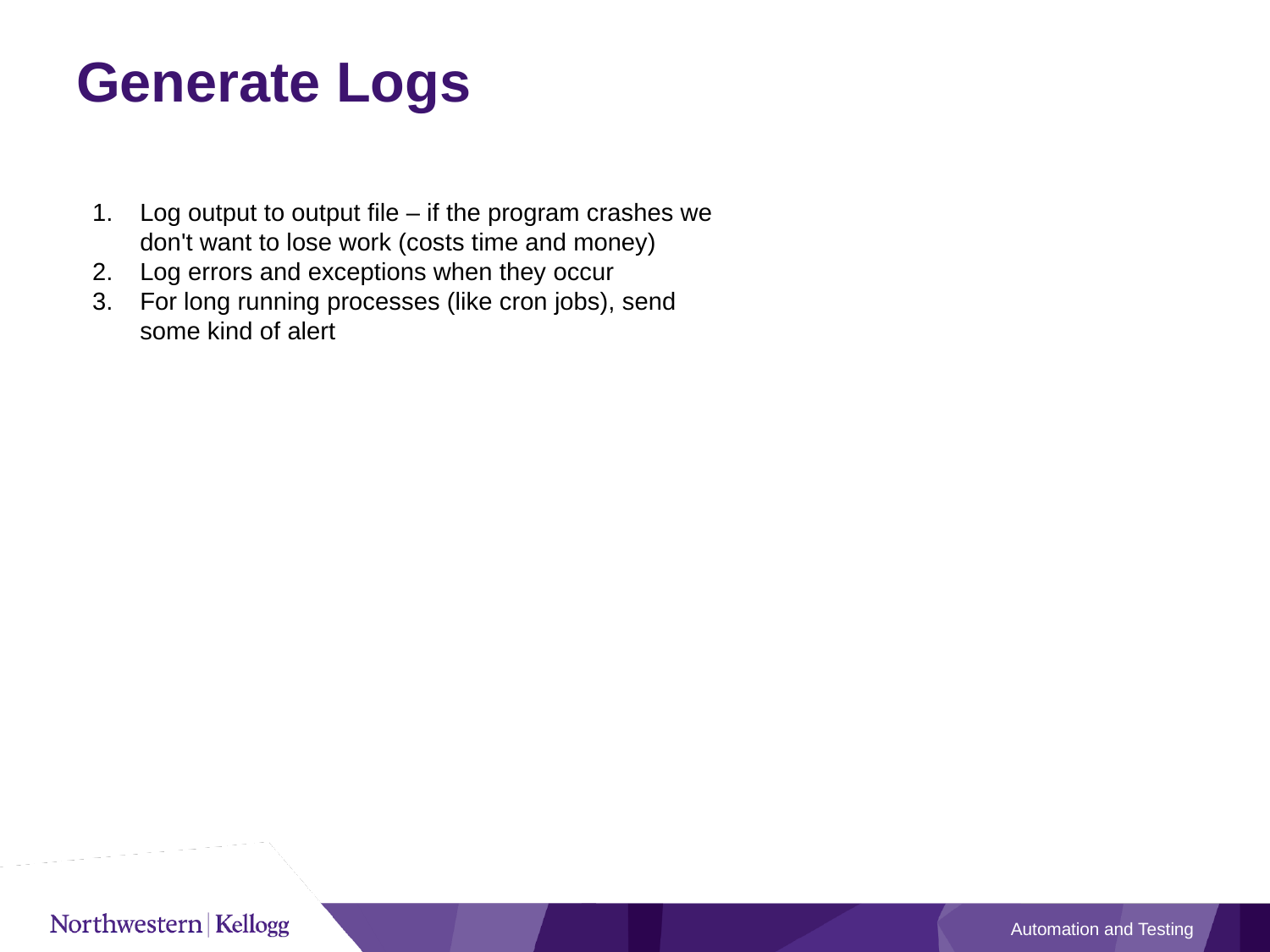

# Generate Logs
Log output to output file – if the program crashes we don't want to lose work (costs time and money)
Log errors and exceptions when they occur
For long running processes (like cron jobs), send some kind of alert

Automation and Testing